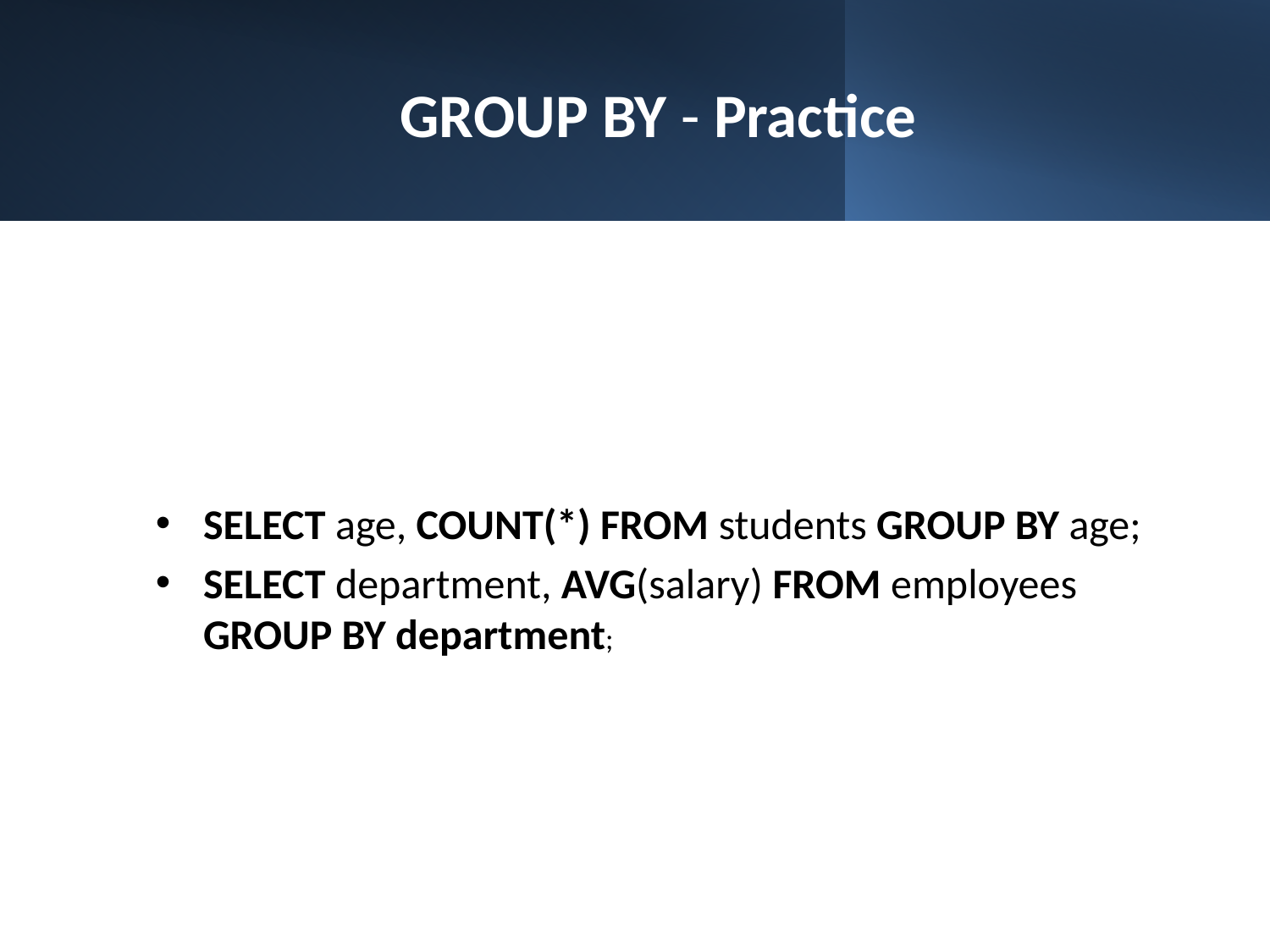

# GROUP BY - Practice
SELECT age, COUNT(*) FROM students GROUP BY age;
SELECT department, AVG(salary) FROM employees GROUP BY department;